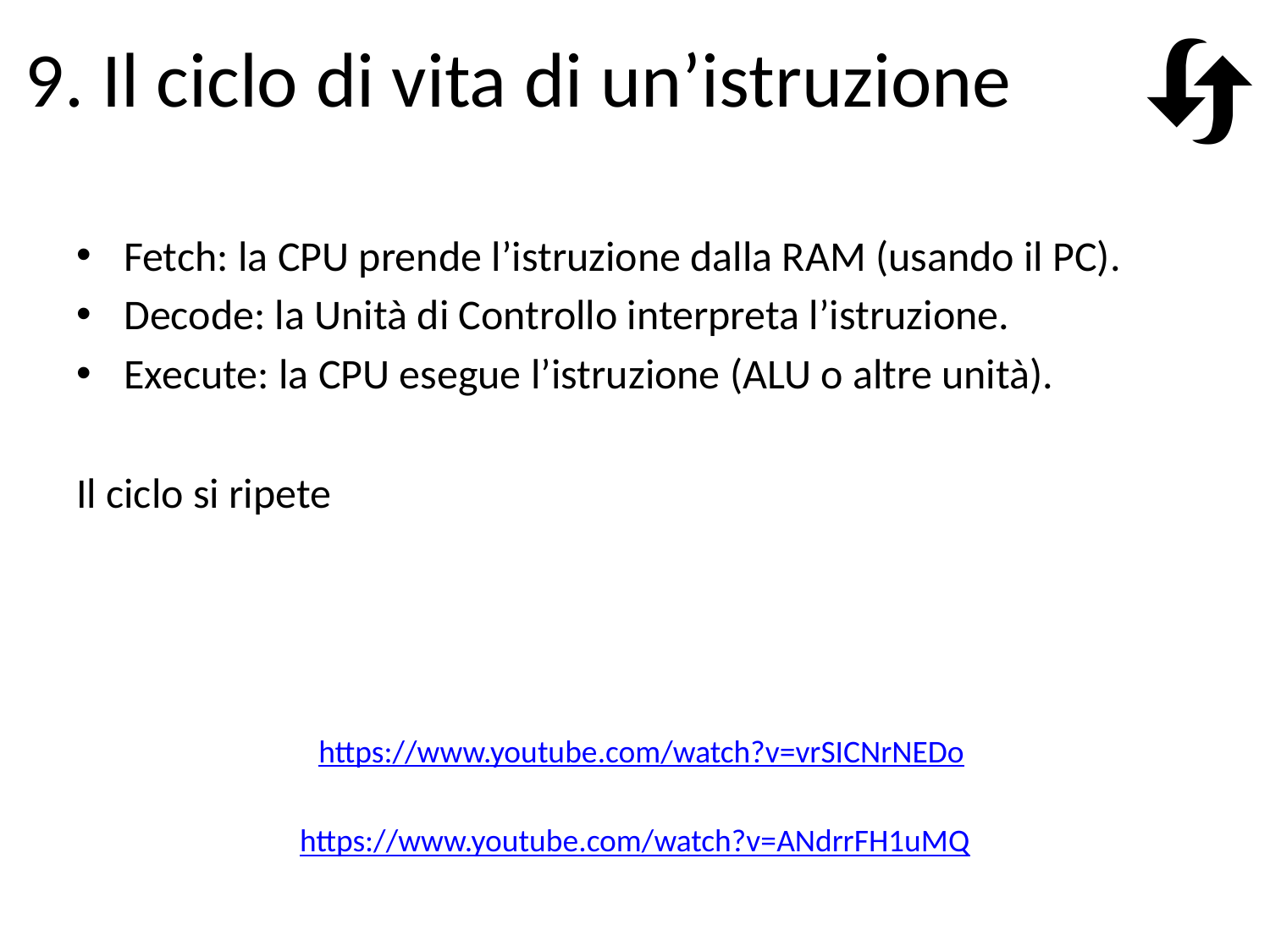

# 9. Il ciclo di vita di un’istruzione
🔄
Fetch: la CPU prende l’istruzione dalla RAM (usando il PC).
Decode: la Unità di Controllo interpreta l’istruzione.
Execute: la CPU esegue l’istruzione (ALU o altre unità).

Il ciclo si ripete
https://www.youtube.com/watch?v=vrSICNrNEDo

https://www.youtube.com/watch?v=ANdrrFH1uMQ